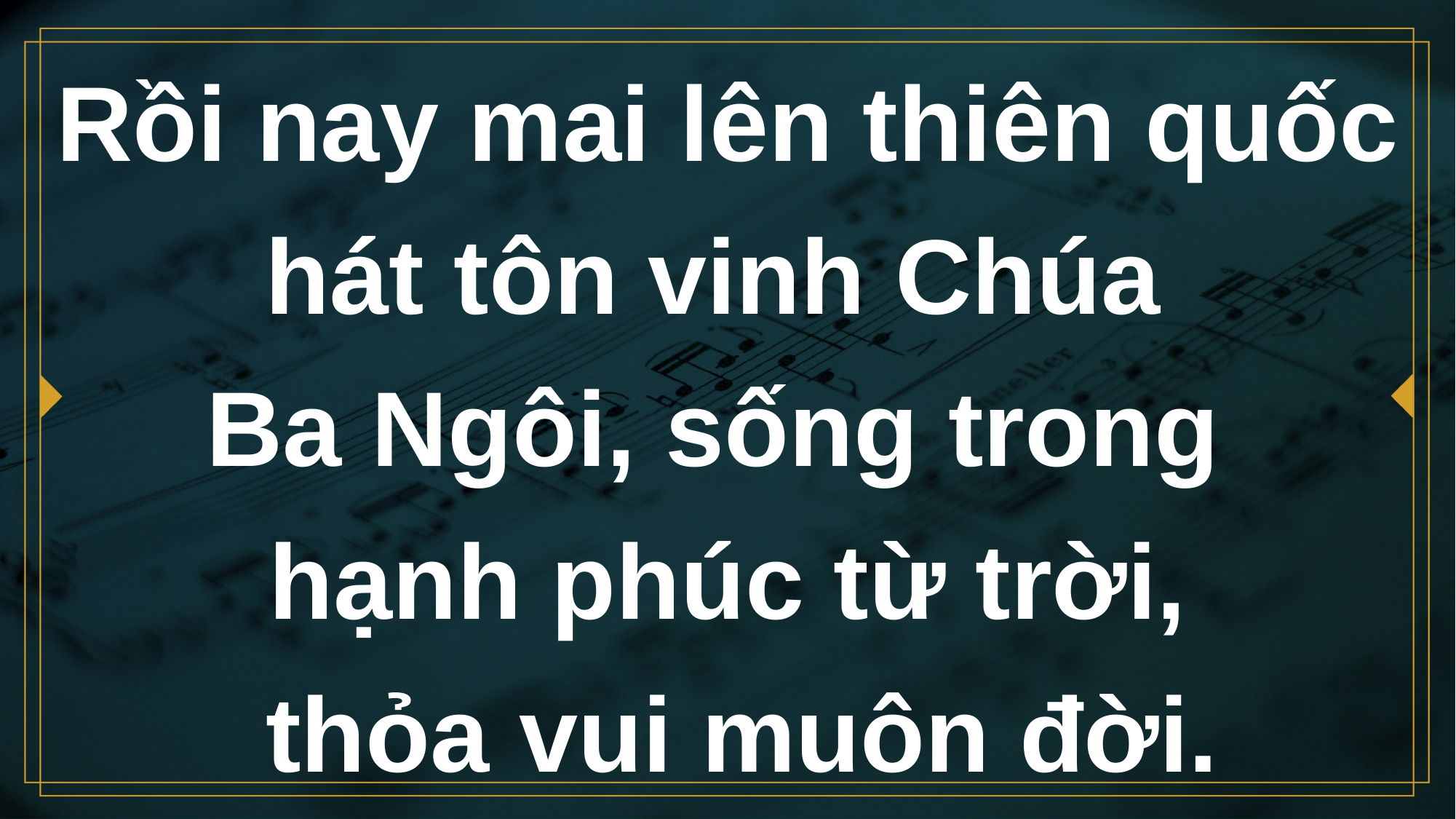

# Rồi nay mai lên thiên quốc hát tôn vinh Chúa Ba Ngôi, sống trong hạnh phúc từ trời, thỏa vui muôn đời.